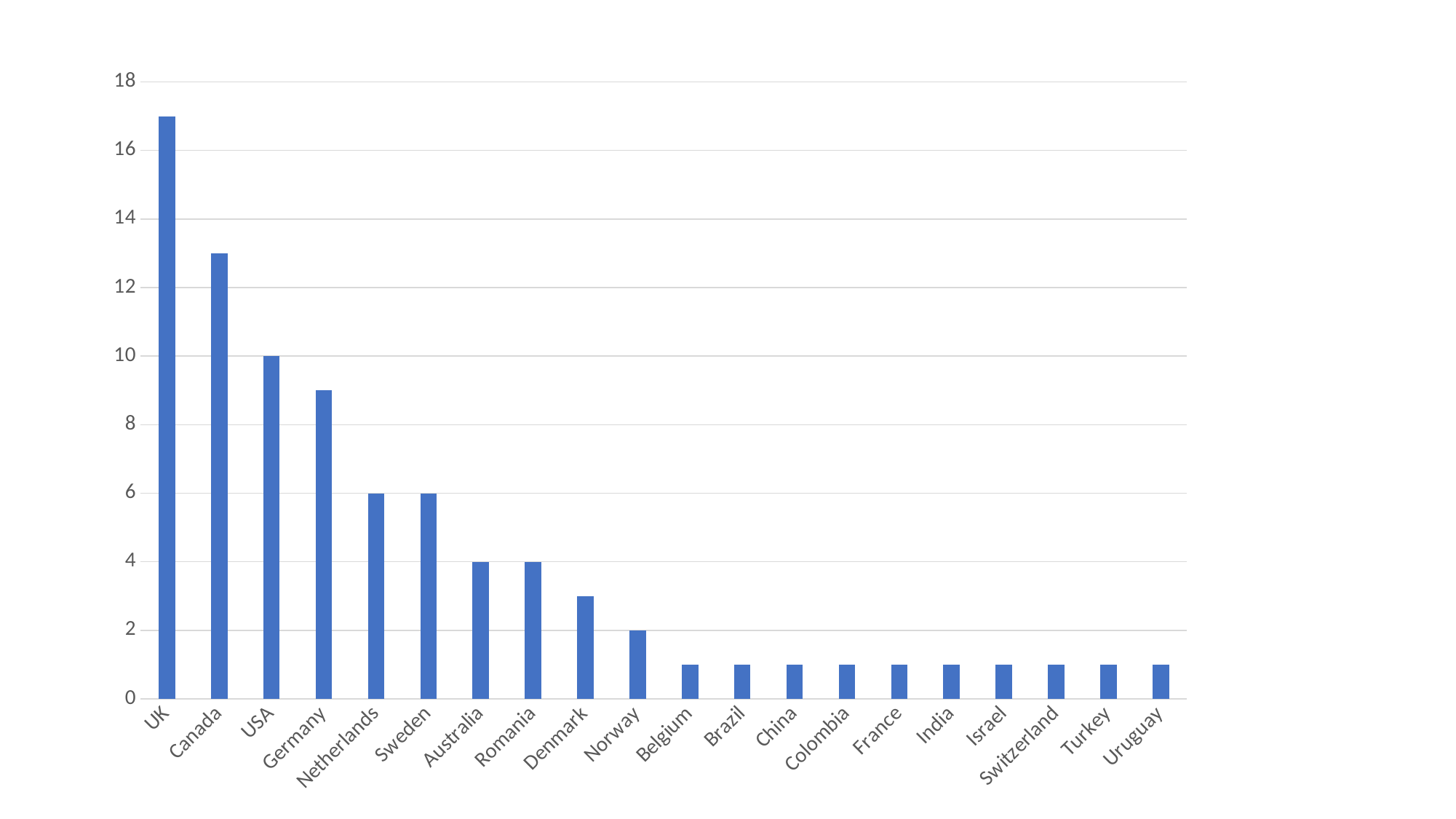

### Chart

| Category |  |
|---|---|
| UK | 17.0 |
| Canada | 13.0 |
| USA | 10.0 |
| Germany | 9.0 |
| Netherlands | 6.0 |
| Sweden | 6.0 |
| Australia | 4.0 |
| Romania | 4.0 |
| Denmark | 3.0 |
| Norway | 2.0 |
| Belgium | 1.0 |
| Brazil | 1.0 |
| China | 1.0 |
| Colombia | 1.0 |
| France | 1.0 |
| India | 1.0 |
| Israel | 1.0 |
| Switzerland | 1.0 |
| Turkey | 1.0 |
| Uruguay | 1.0 |